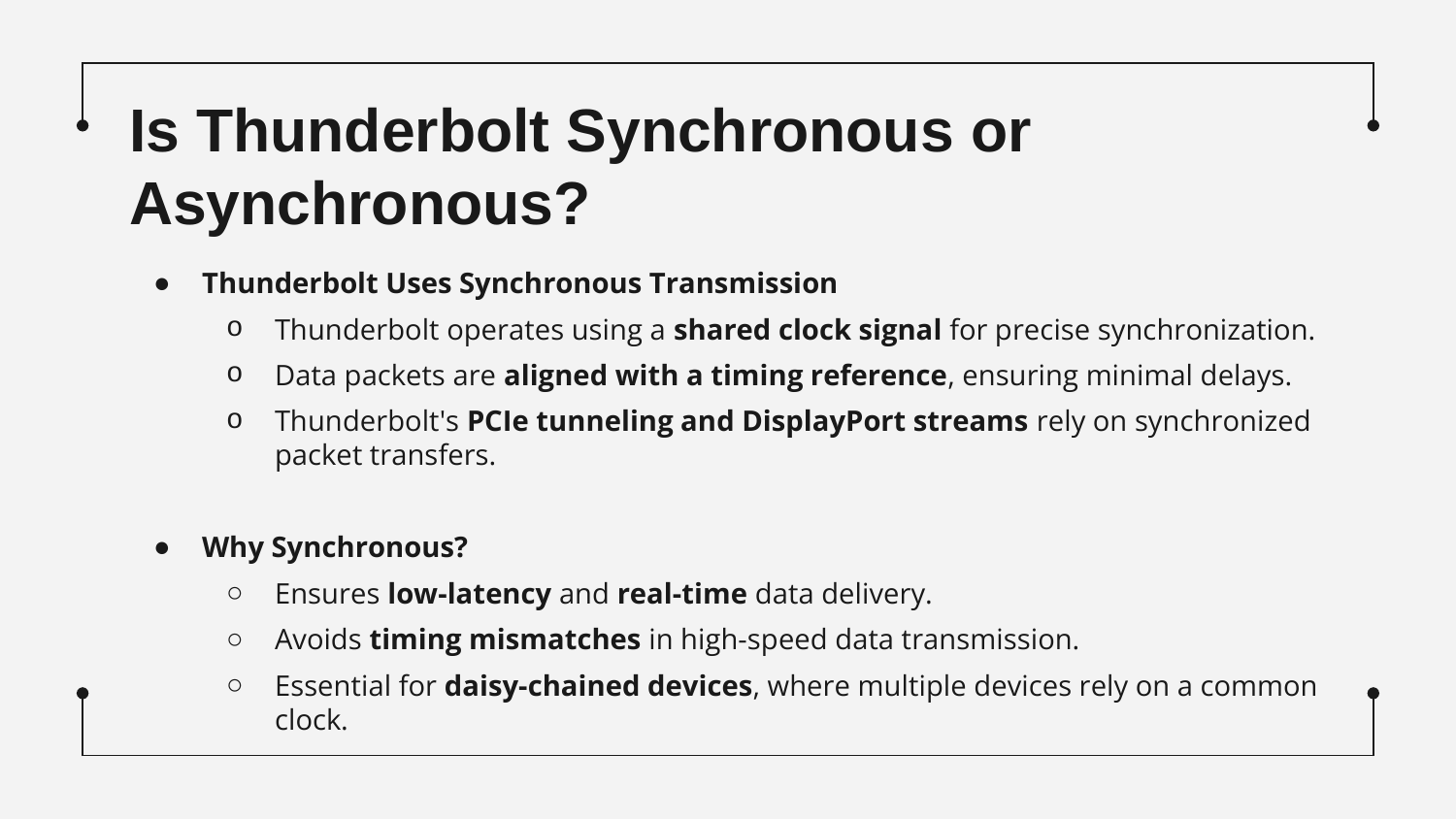

# Is Thunderbolt Synchronous or Asynchronous?
Thunderbolt Uses Synchronous Transmission
Thunderbolt operates using a shared clock signal for precise synchronization.
Data packets are aligned with a timing reference, ensuring minimal delays.
Thunderbolt's PCIe tunneling and DisplayPort streams rely on synchronized packet transfers.

Why Synchronous?
Ensures low-latency and real-time data delivery.
Avoids timing mismatches in high-speed data transmission.
Essential for daisy-chained devices, where multiple devices rely on a common clock.